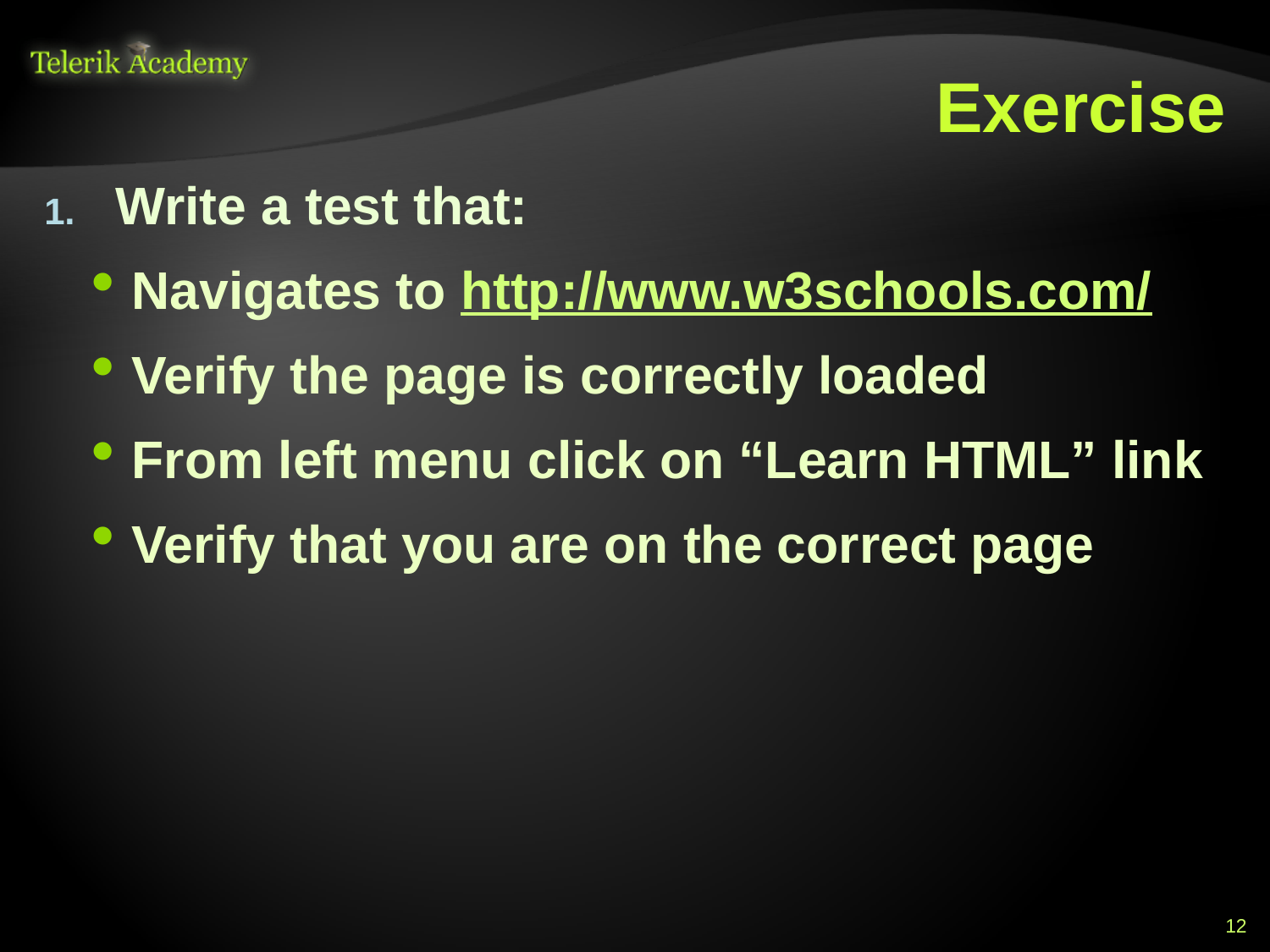

# Exercise
Write a test that:
Navigates to http://www.w3schools.com/
Verify the page is correctly loaded
From left menu click on “Learn HTML” link
Verify that you are on the correct page
12